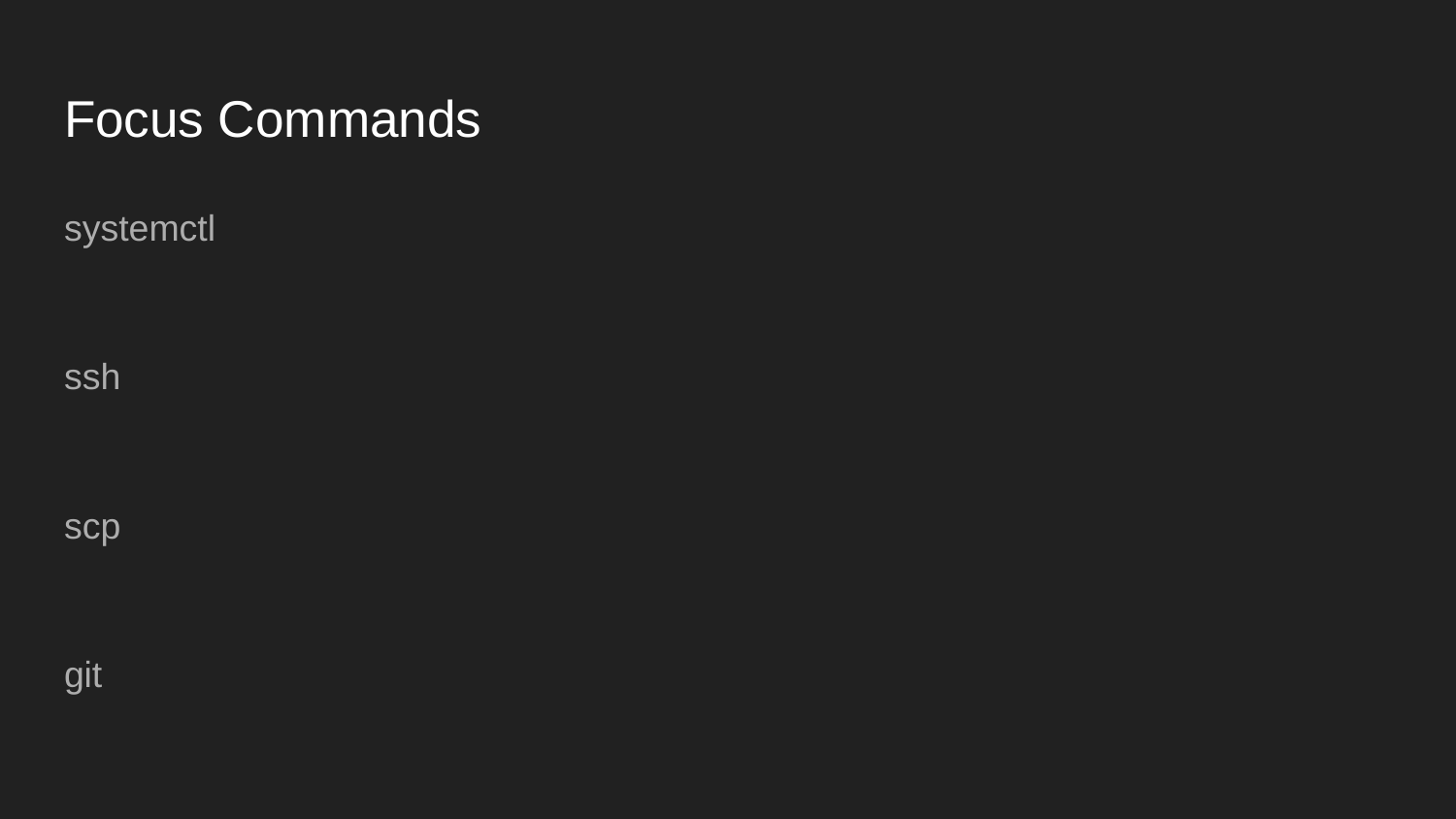

# Focus Commands
systemctl

ssh

scp

git